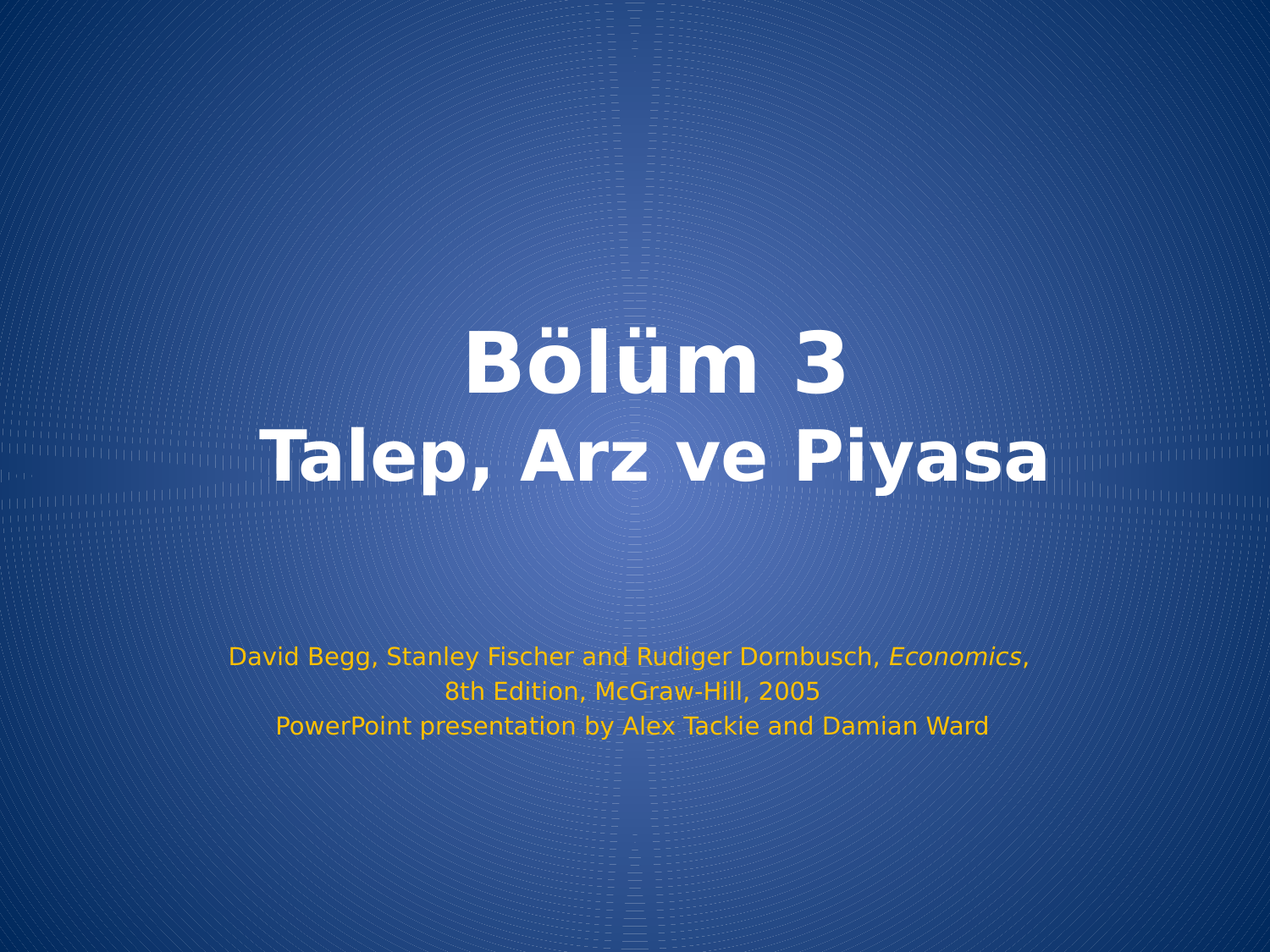

# Bölüm 3 Talep, Arz ve Piyasa
David Begg, Stanley Fischer and Rudiger Dornbusch, Economics,
8th Edition, McGraw-Hill, 2005
PowerPoint presentation by Alex Tackie and Damian Ward